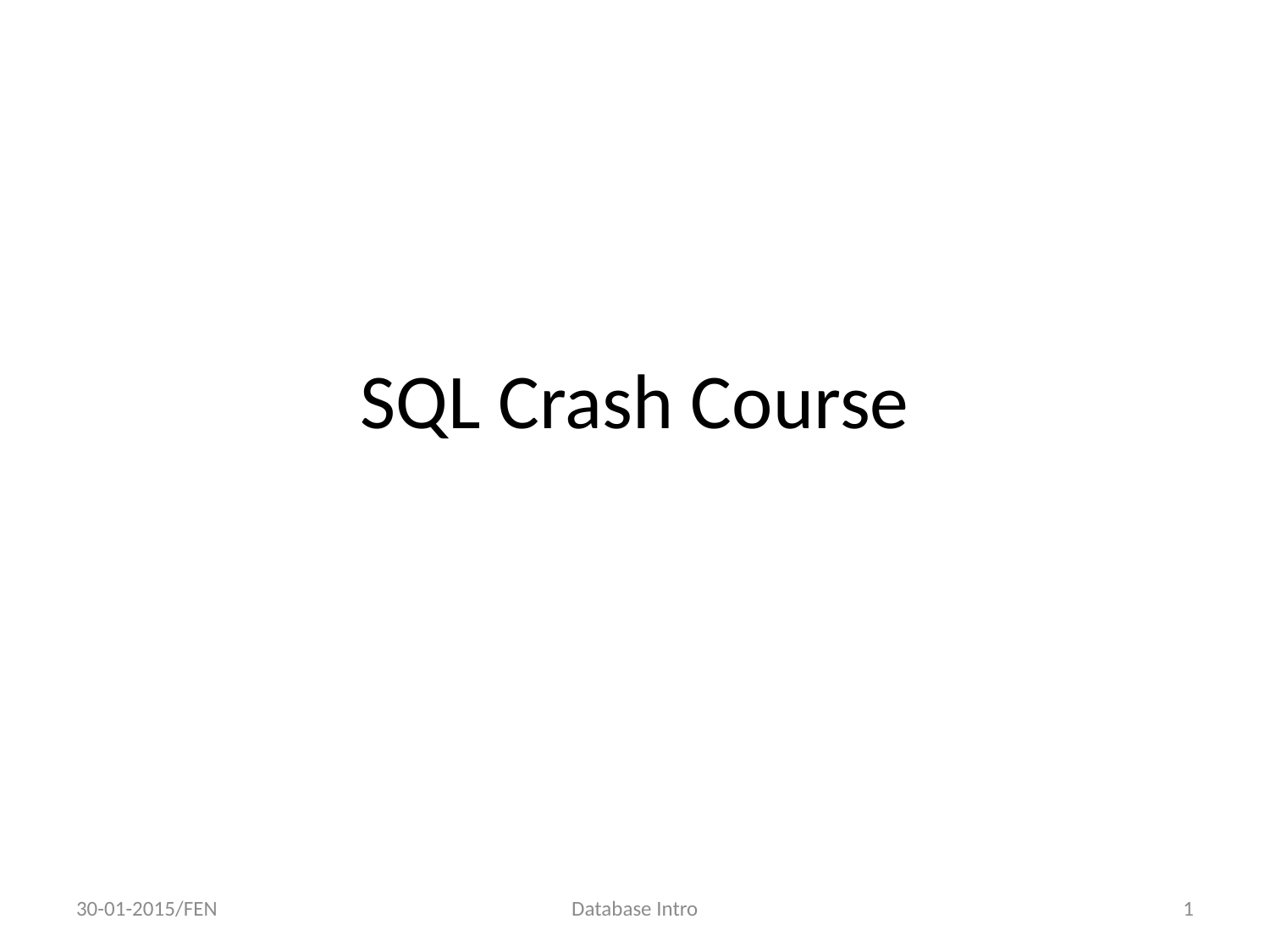

# SQL Crash Course

30-01-2015/FEN
Database Intro
1